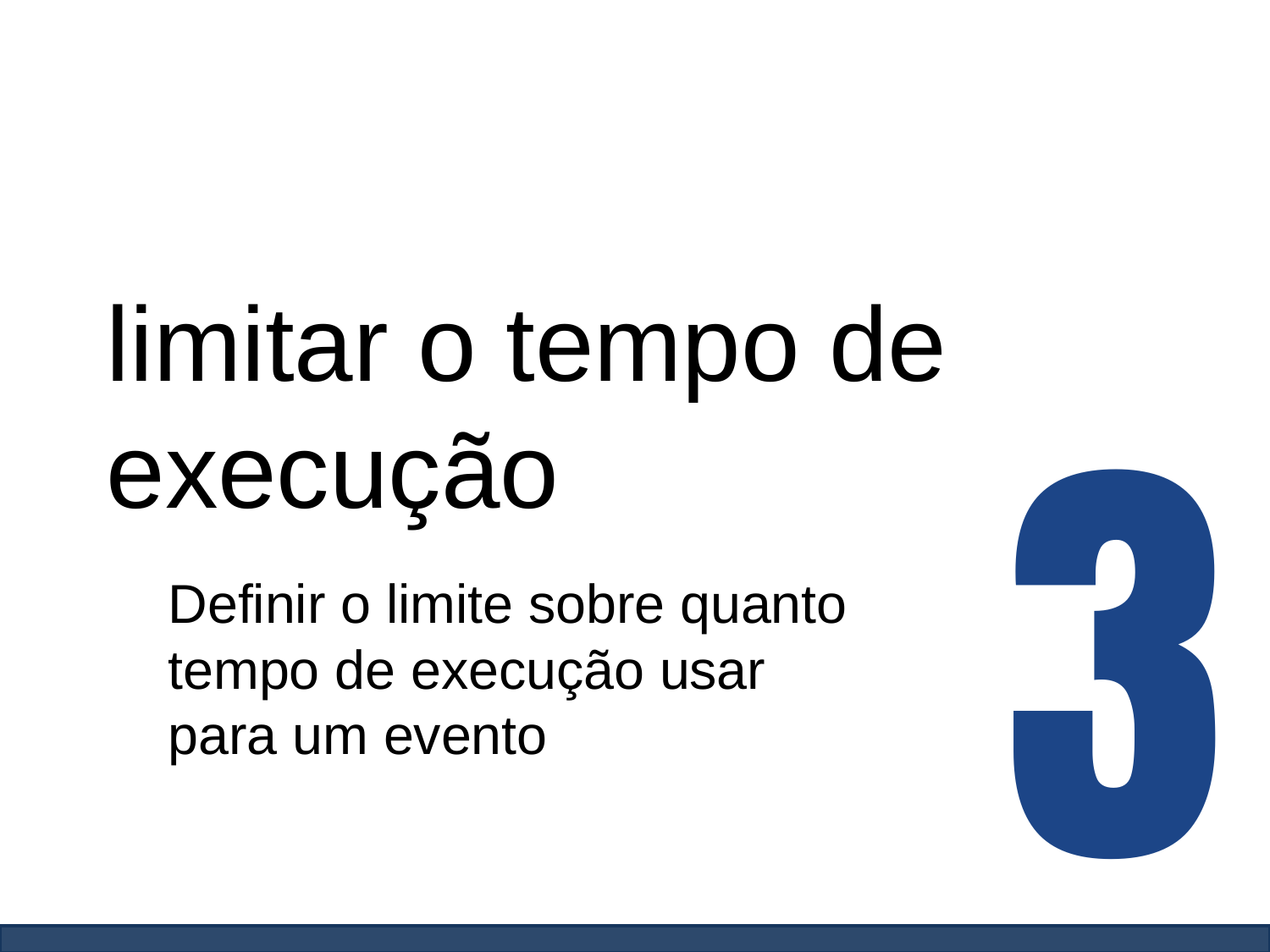

limitar o tempo de execução

3

Definir o limite sobre quanto tempo de execução usar para um evento